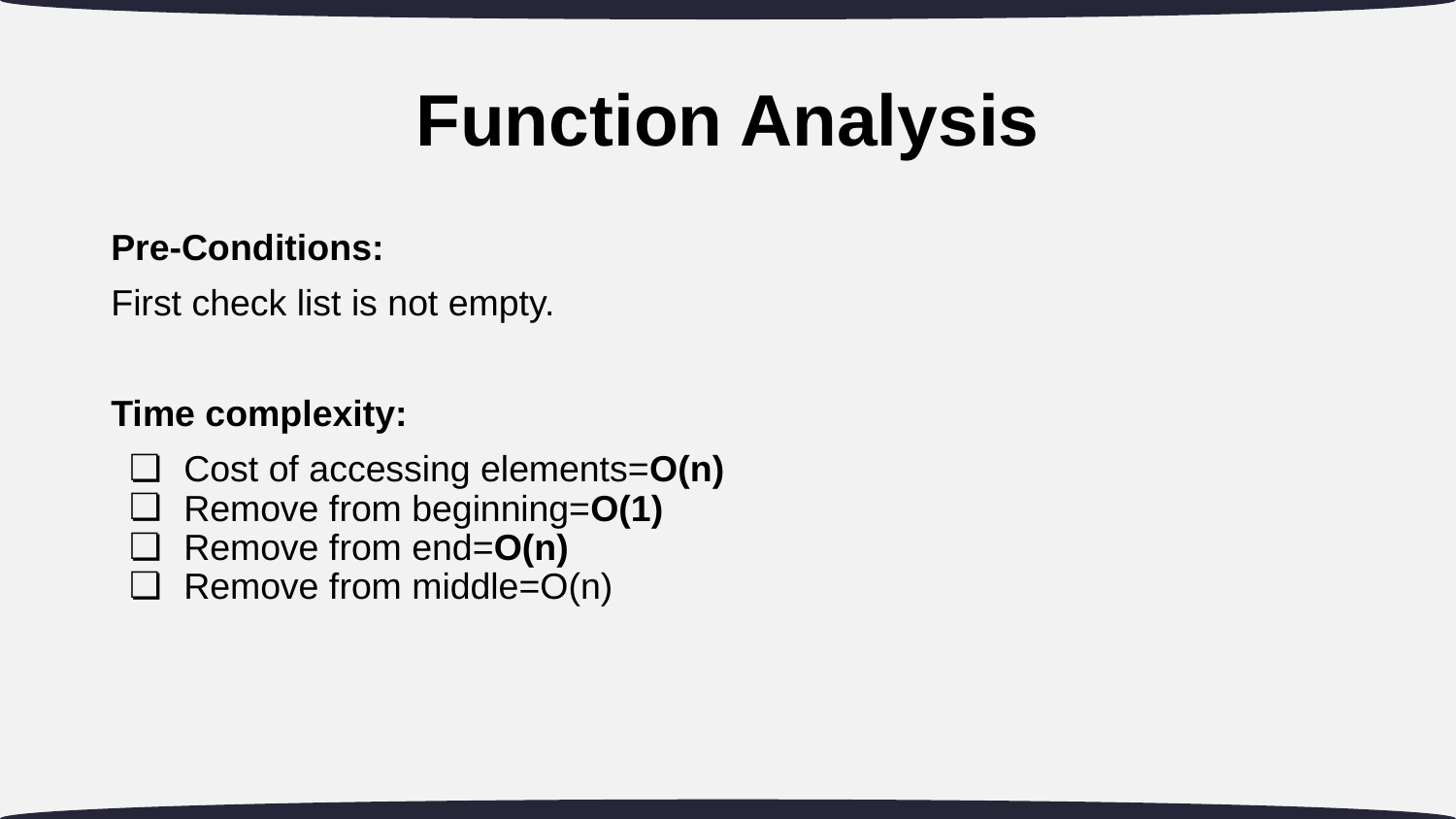

# Function Analysis
Pre-Conditions:
First check list is not empty.

Time complexity:
Cost of accessing elements=O(n)
Remove from beginning=O(1)
Remove from end=O(n)
Remove from middle=O(n)